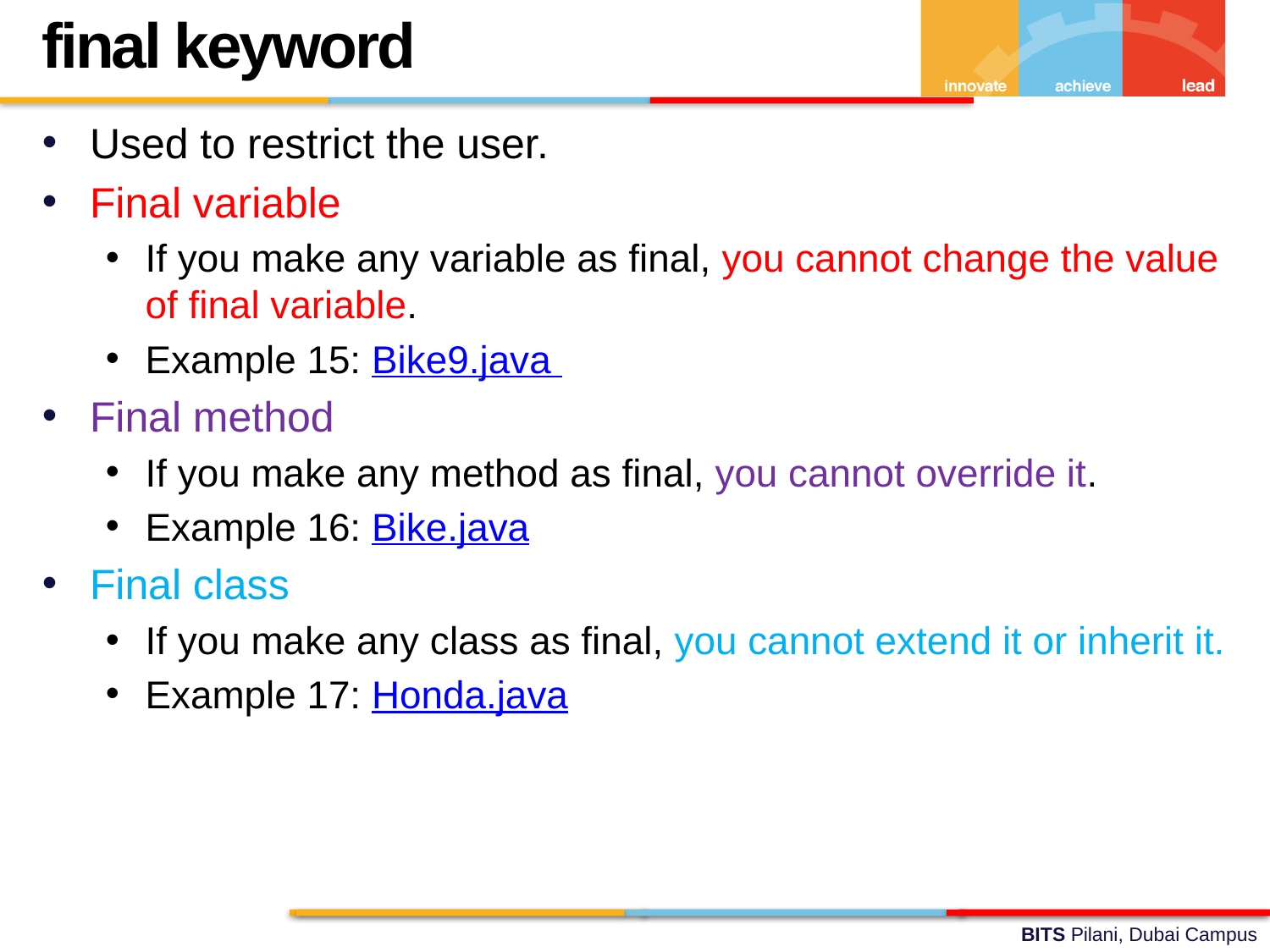

final keyword
Used to restrict the user.
Final variable
If you make any variable as final, you cannot change the value of final variable.
Example 15: Bike9.java
Final method
If you make any method as final, you cannot override it.
Example 16: Bike.java
Final class
If you make any class as final, you cannot extend it or inherit it.
Example 17: Honda.java